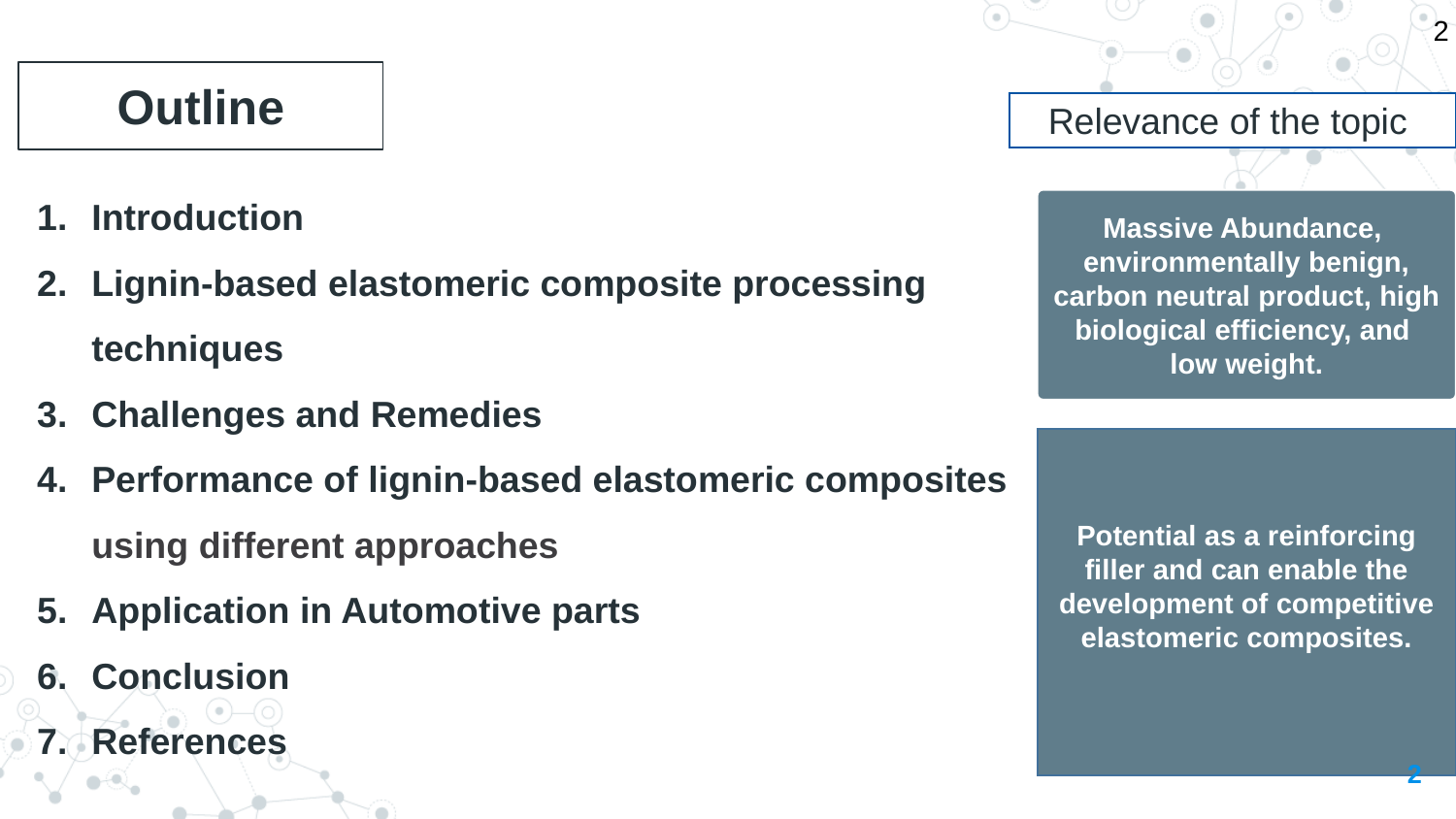

2

Introduction
Lignin-based elastomeric composite processing techniques
Challenges and Remedies
Performance of lignin-based elastomeric composites using different approaches
Application in Automotive parts
Conclusion
References
Outline
Relevance of the topic
Massive Abundance,
 environmentally benign,
carbon neutral product, high biological efficiency, and
low weight.
Potential as a reinforcing filler and can enable the development of competitive elastomeric composites.

2